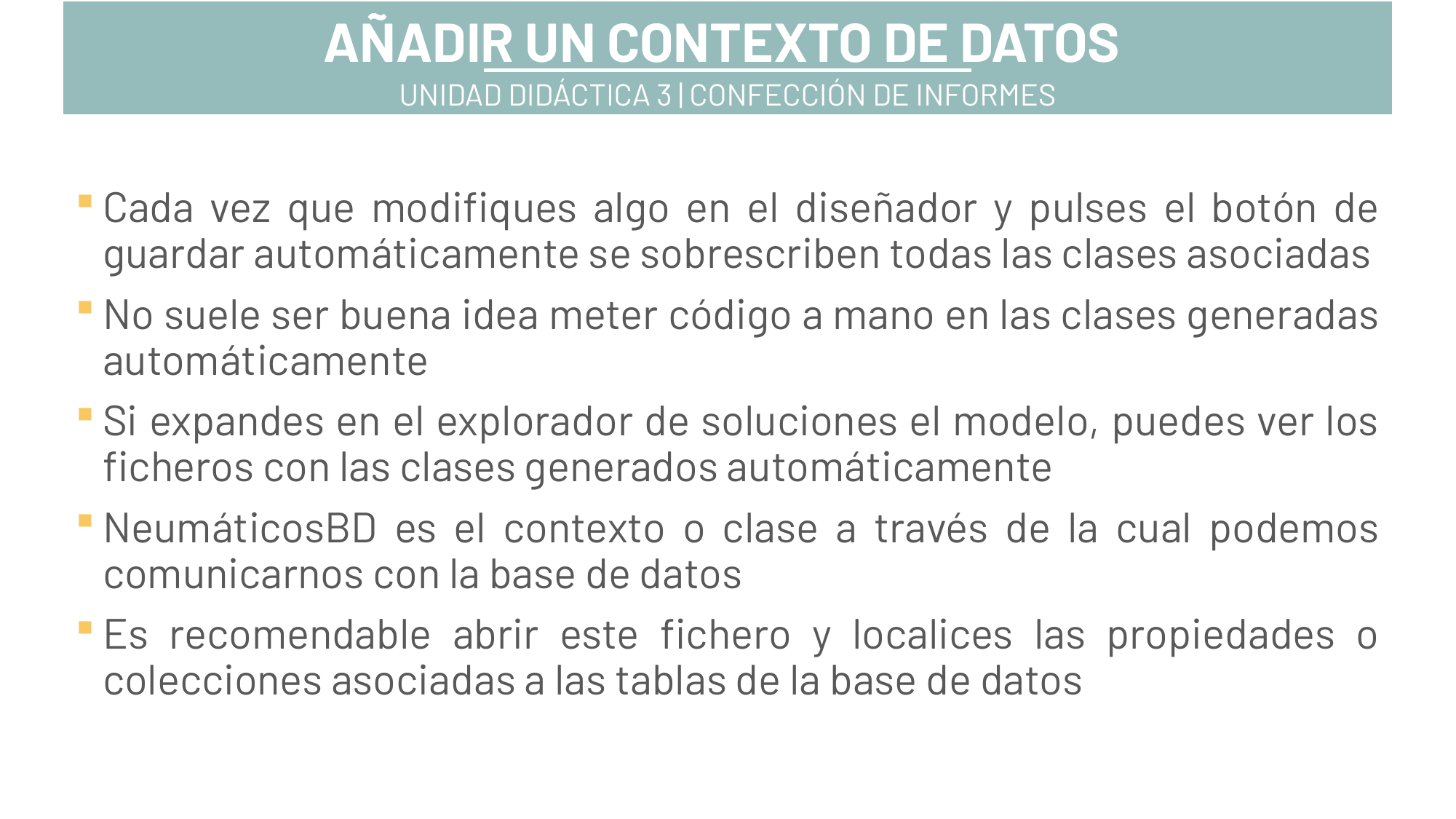

AÑADIR UN CONTEXTO DE DATOS
UNIDAD DIDÁCTICA 3 | CONFECCIÓN DE INFORMES
Cada vez que modifiques algo en el diseñador y pulses el botón de guardar automáticamente se sobrescriben todas las clases asociadas
No suele ser buena idea meter código a mano en las clases generadas automáticamente
Si expandes en el explorador de soluciones el modelo, puedes ver los ficheros con las clases generados automáticamente
NeumáticosBD es el contexto o clase a través de la cual podemos comunicarnos con la base de datos
Es recomendable abrir este fichero y localices las propiedades o colecciones asociadas a las tablas de la base de datos